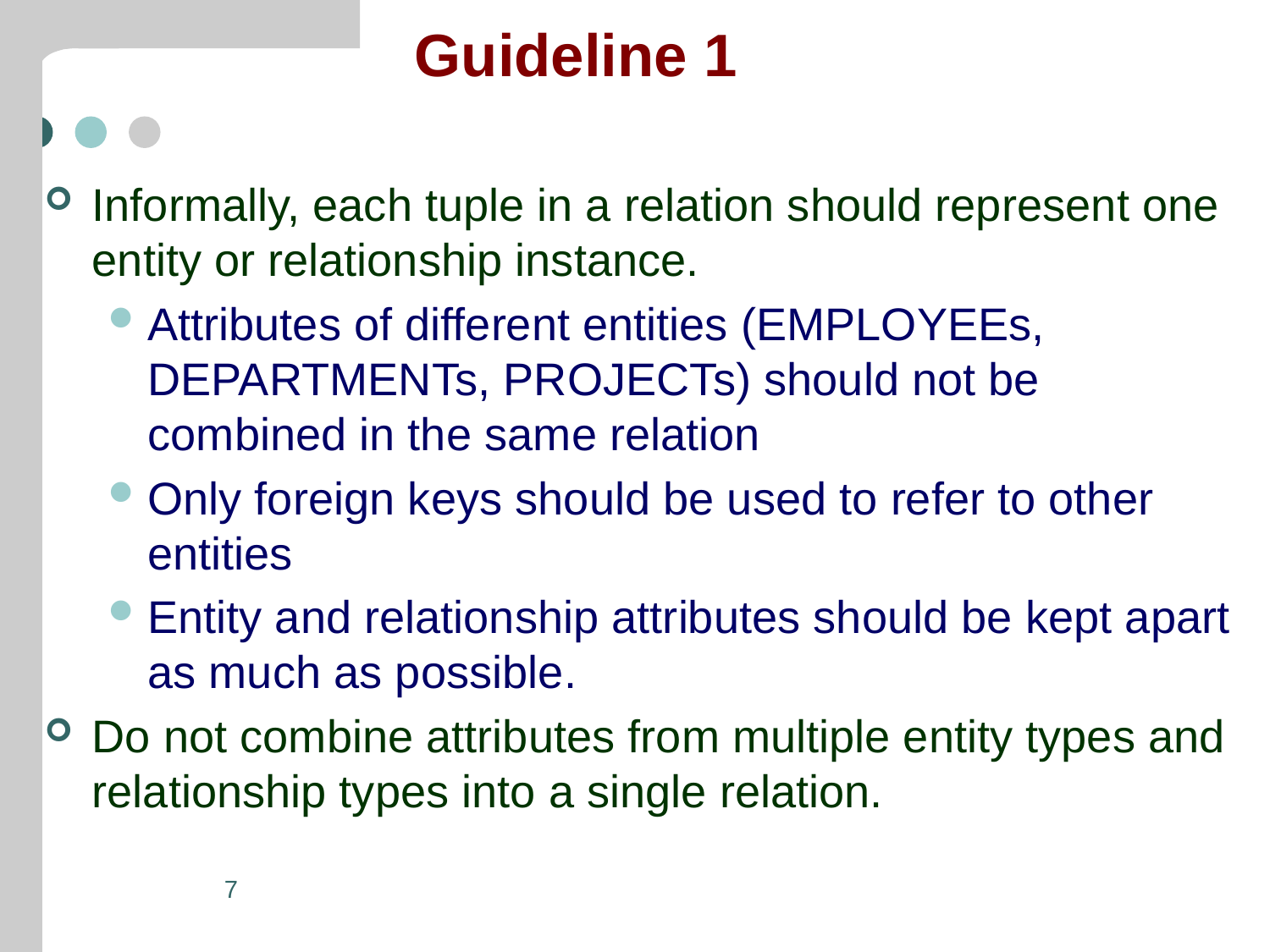

# Guideline 1
Informally, each tuple in a relation should represent one entity or relationship instance.
Attributes of different entities (EMPLOYEEs, DEPARTMENTs, PROJECTs) should not be combined in the same relation
Only foreign keys should be used to refer to other entities
Entity and relationship attributes should be kept apart as much as possible.
Do not combine attributes from multiple entity types and relationship types into a single relation.
7